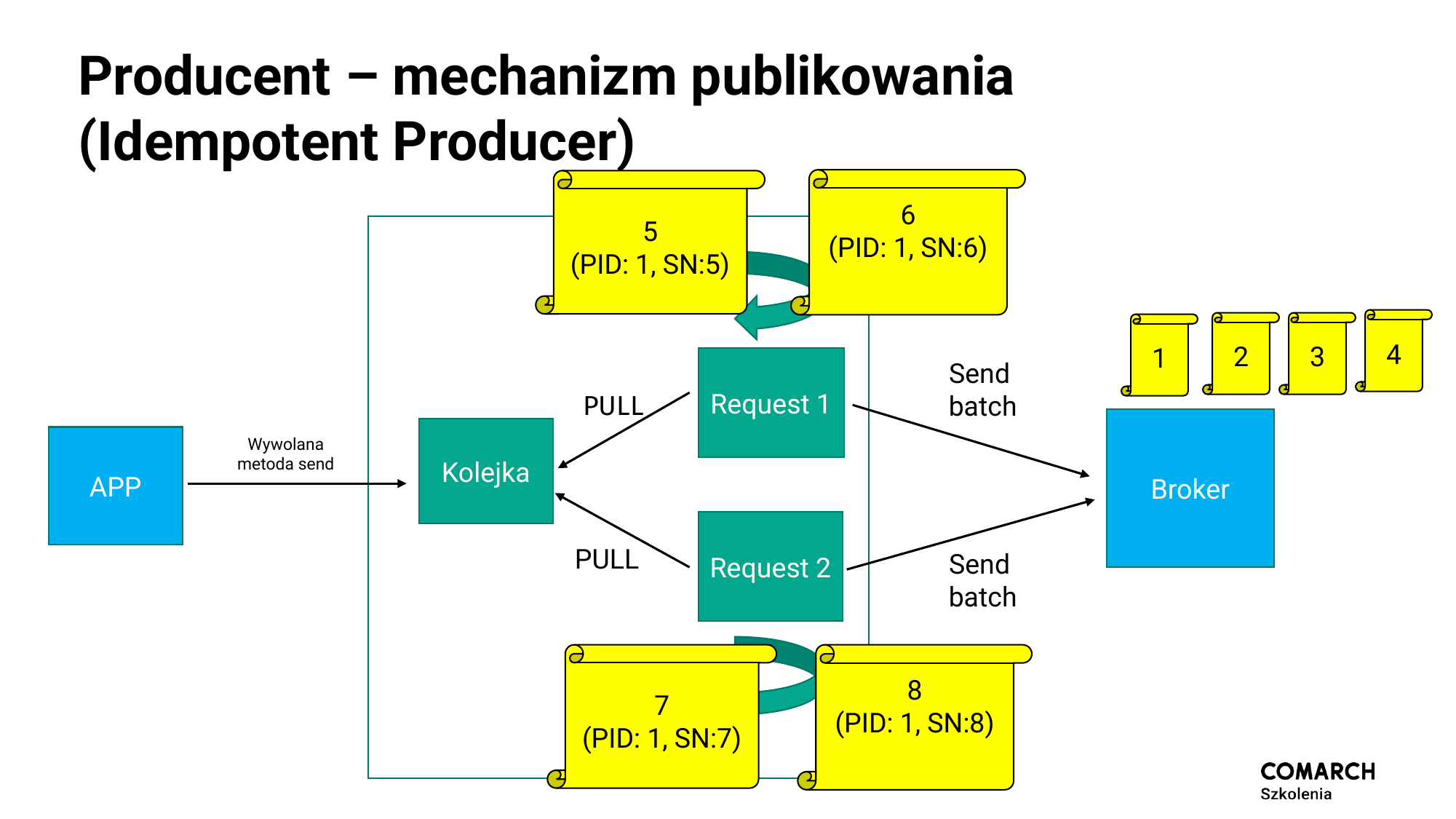

# Producent – mechanizm publikowania (Idempotent Producer)
6
(PID: 1, SN:6)

Producent
5
(PID: 1, SN:5)

4
2
3
1
Request 1
Send
batch
PULL​
Broker
Kolejka
APP
Wywolana metoda send
Request 2
PULL​
Send
batch

8
(PID: 1, SN:8)

7
(PID: 1, SN:7)